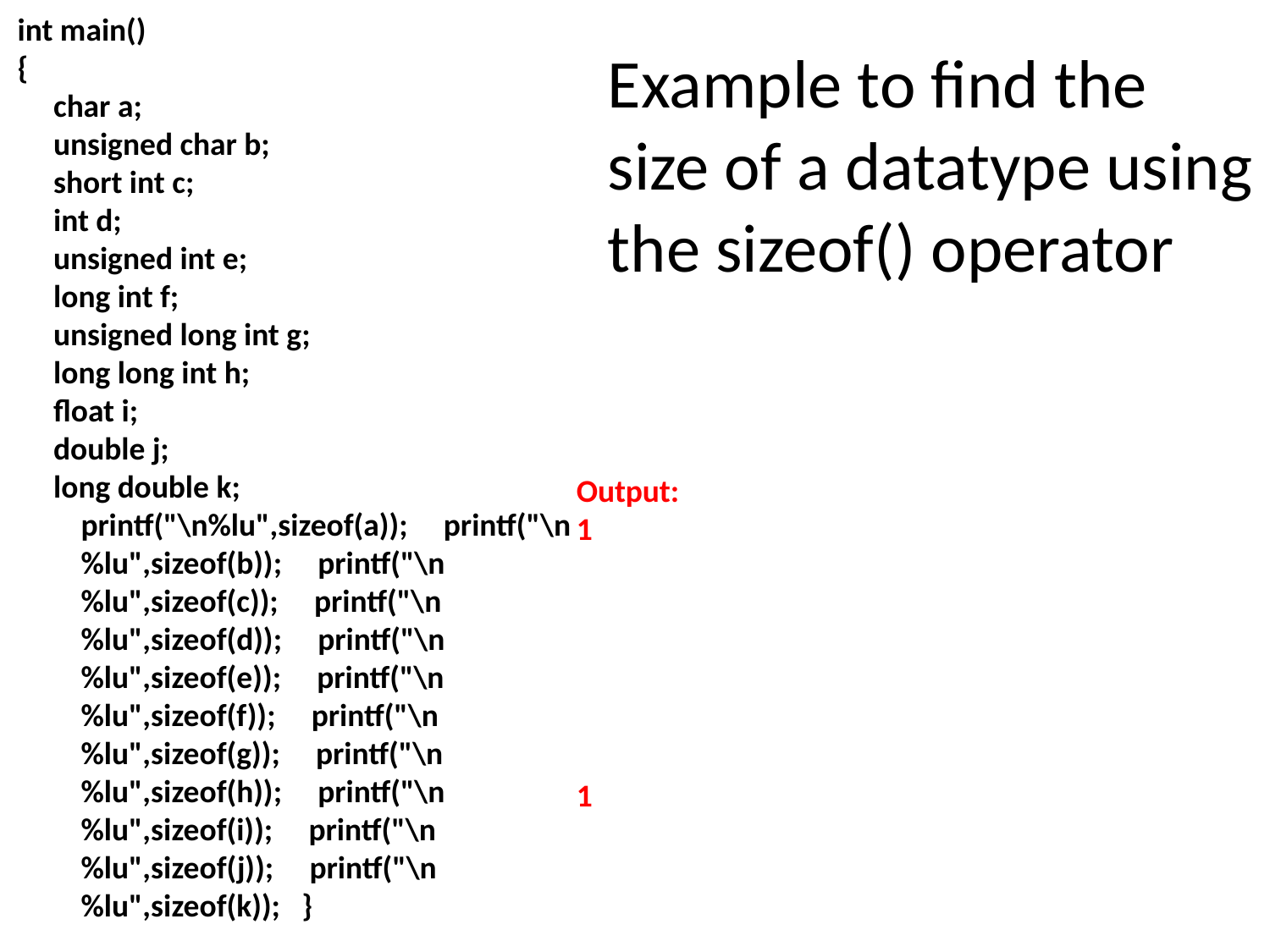

int main()
{
     char a;
     unsigned char b;
     short int c;
     int d;
     unsigned int e;
     long int f;
     unsigned long int g;
     long long int h;
     float i;
     double j;
     long double k;
printf("\n%lu",sizeof(a));     printf("\n%lu",sizeof(b));     printf("\n%lu",sizeof(c));     printf("\n%lu",sizeof(d));     printf("\n%lu",sizeof(e));     printf("\n%lu",sizeof(f));     printf("\n%lu",sizeof(g));     printf("\n%lu",sizeof(h));     printf("\n%lu",sizeof(i));     printf("\n%lu",sizeof(j));     printf("\n%lu",sizeof(k));   }
# Example to find the size of a datatype using the sizeof() operator
Output:
1
1
2
4
4
8
8
8
4
8
16